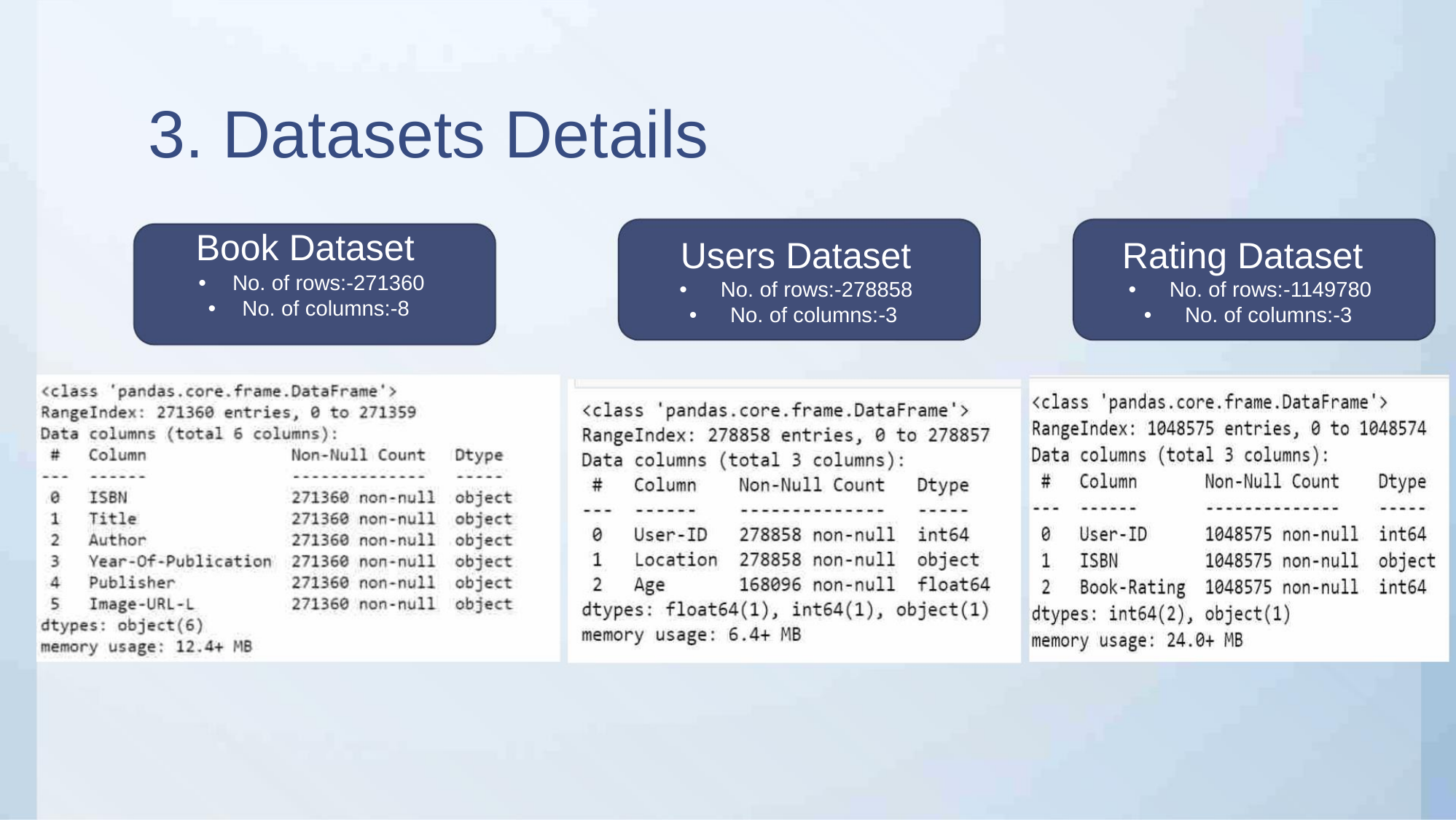

3. Datasets Details
Book Dataset
• No. of rows:-271360
• No. of columns:-8
Users Dataset
Rating Dataset
No. of rows:-278858
No. of columns:-3
No. of rows:-1149780
• No. of columns:-3
•
•
•